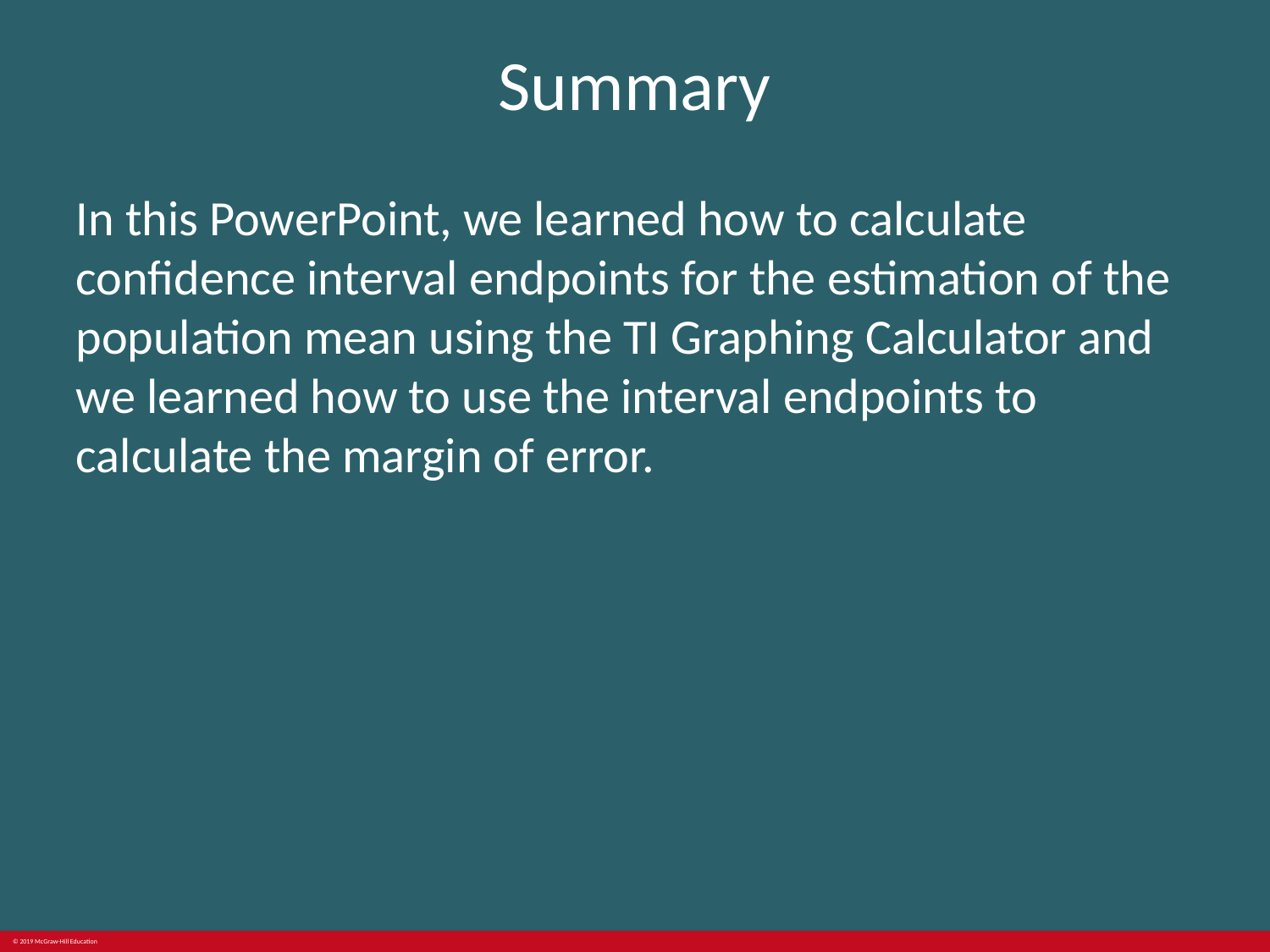

# Summary
In this PowerPoint, we learned how to calculate confidence interval endpoints for the estimation of the population mean using the TI Graphing Calculator and we learned how to use the interval endpoints to calculate the margin of error.